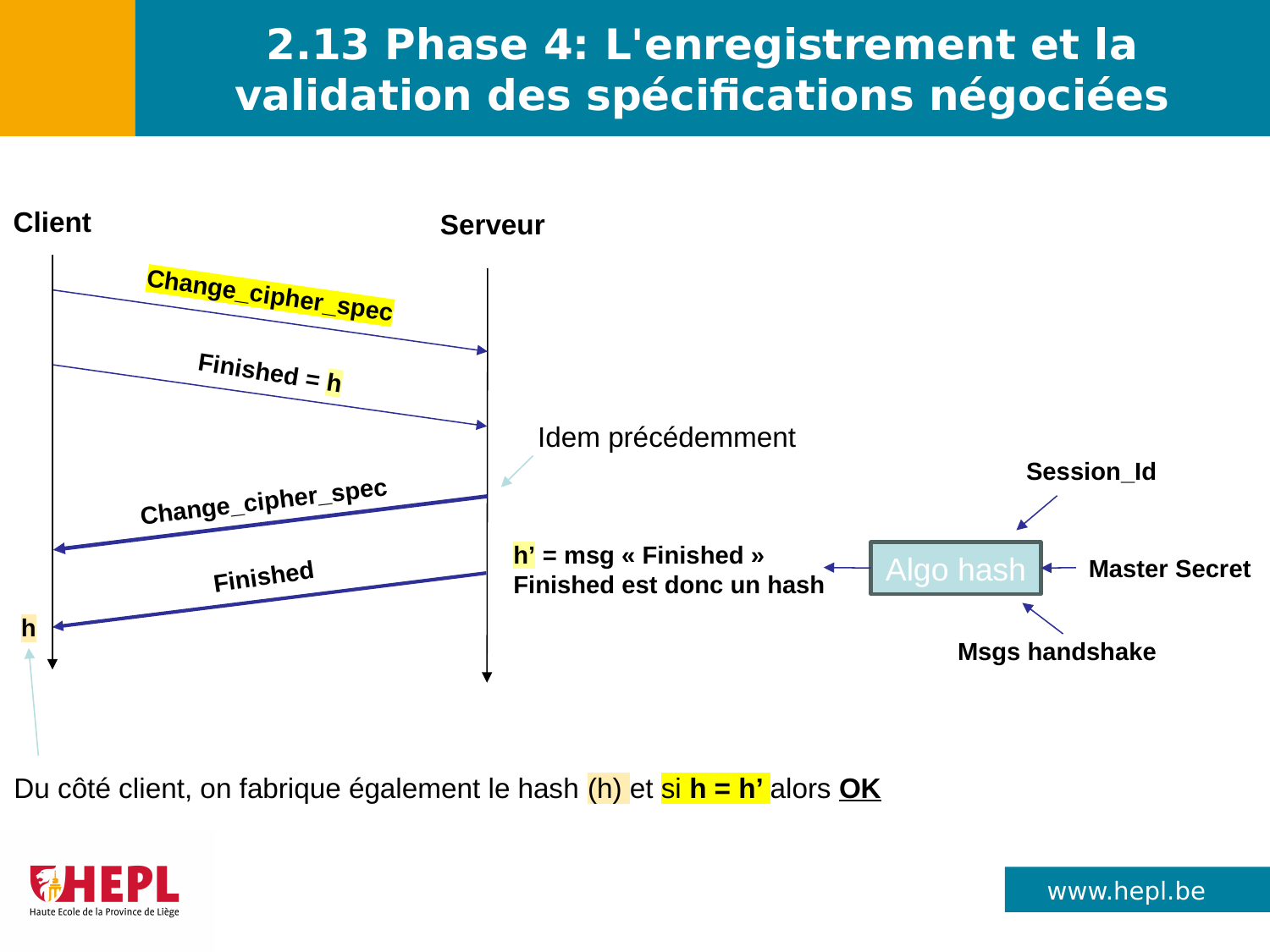

# 2.13 Phase 4: L'enregistrement et la validation des spécifications négociées
Client
Serveur
Change_cipher_spec
Finished = h
Idem précédemment
Session_Id
Change_cipher_spec
h’ = msg « Finished »
Finished est donc un hash
Algo hash
Master Secret
Finished
h
Msgs handshake
Du côté client, on fabrique également le hash (h) et si h = h’ alors OK